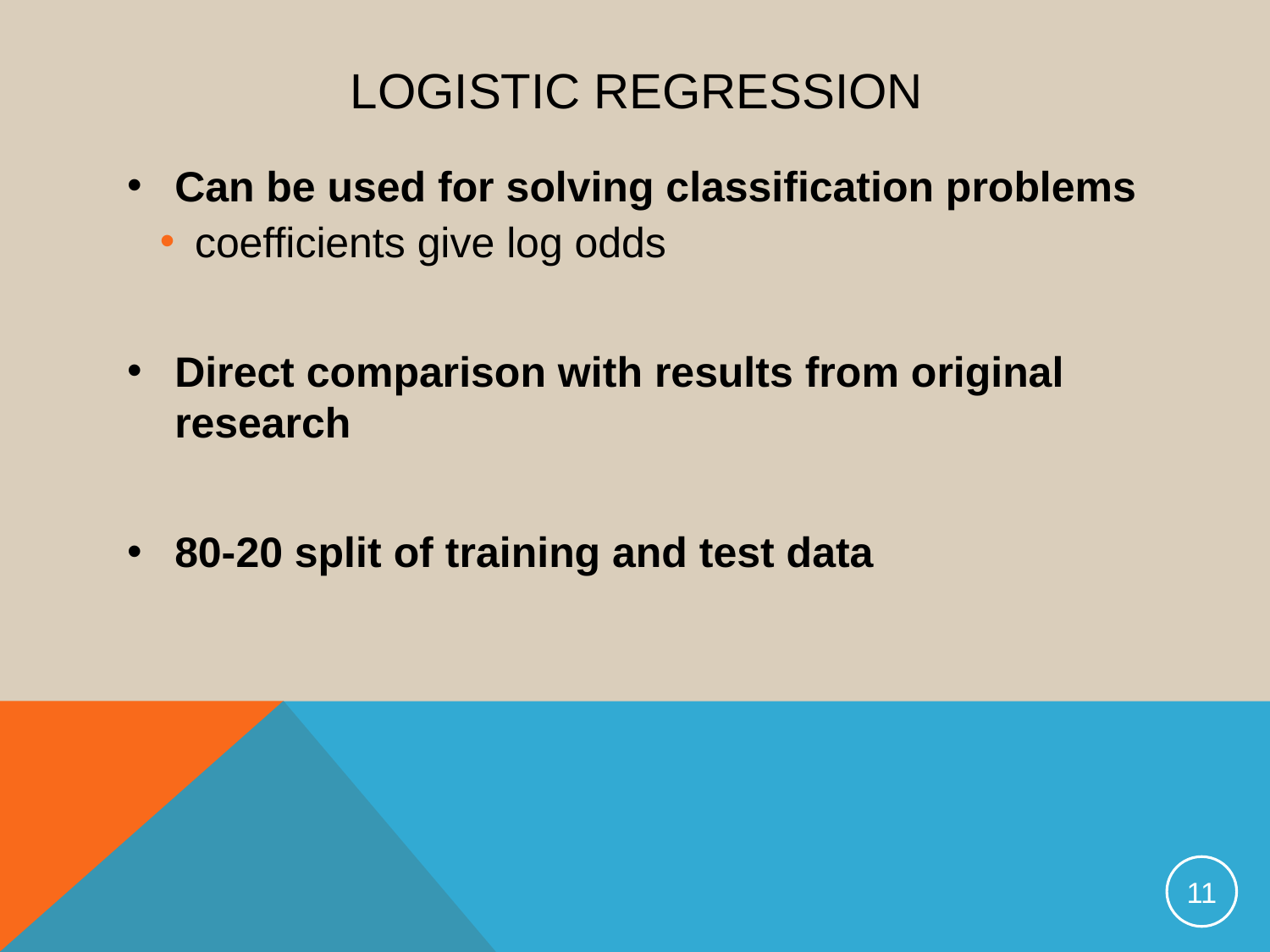

# Logistic regression
Can be used for solving classification problems
 coefficients give log odds

Direct comparison with results from original research

80-20 split of training and test data
11